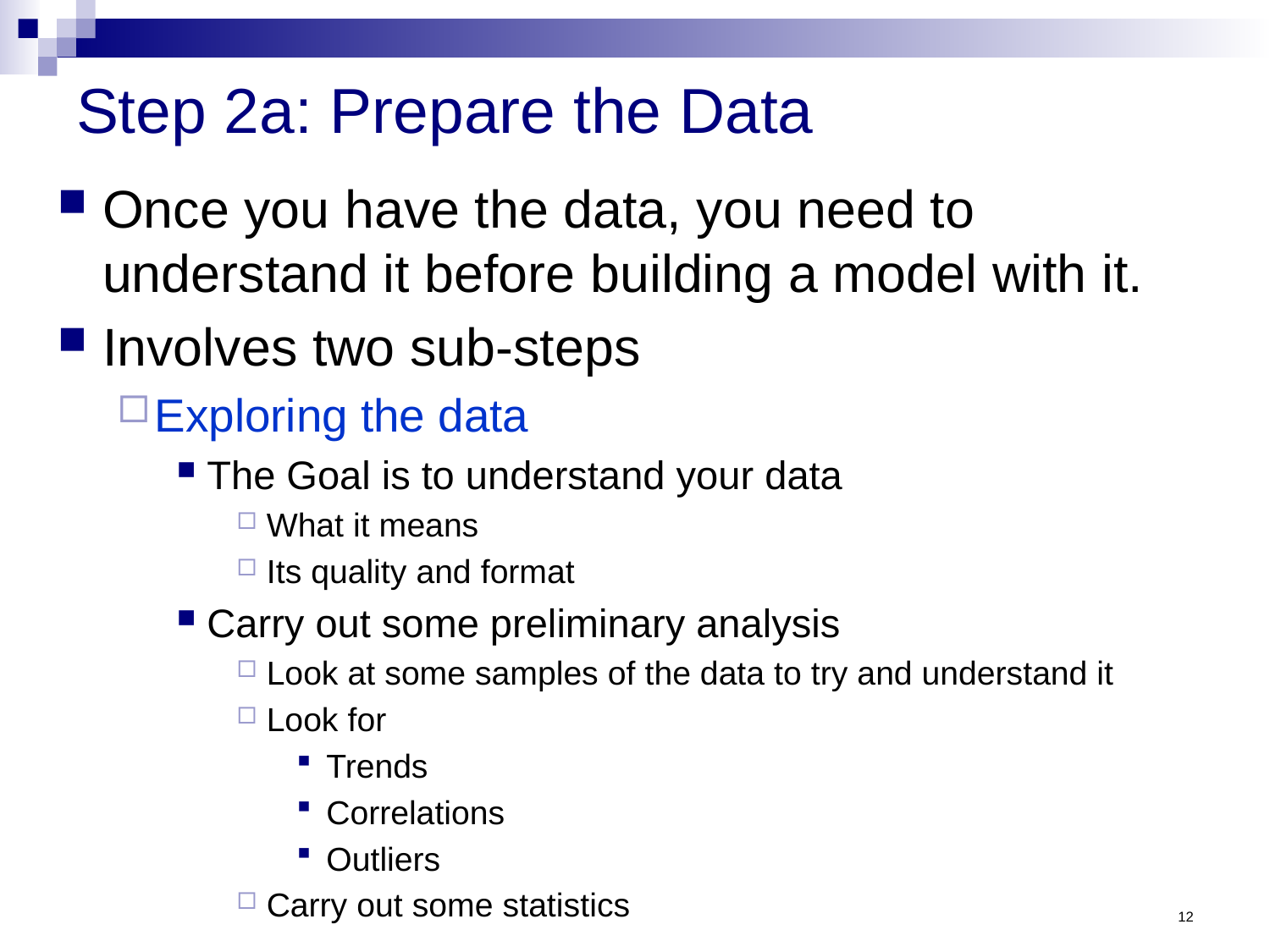

# Step 2a: Prepare the Data
Once you have the data, you need to understand it before building a model with it.
Involves two sub-steps
Exploring the data
The Goal is to understand your data
What it means
Its quality and format
Carry out some preliminary analysis
Look at some samples of the data to try and understand it
Look for
Trends
Correlations
Outliers
Carry out some statistics

12